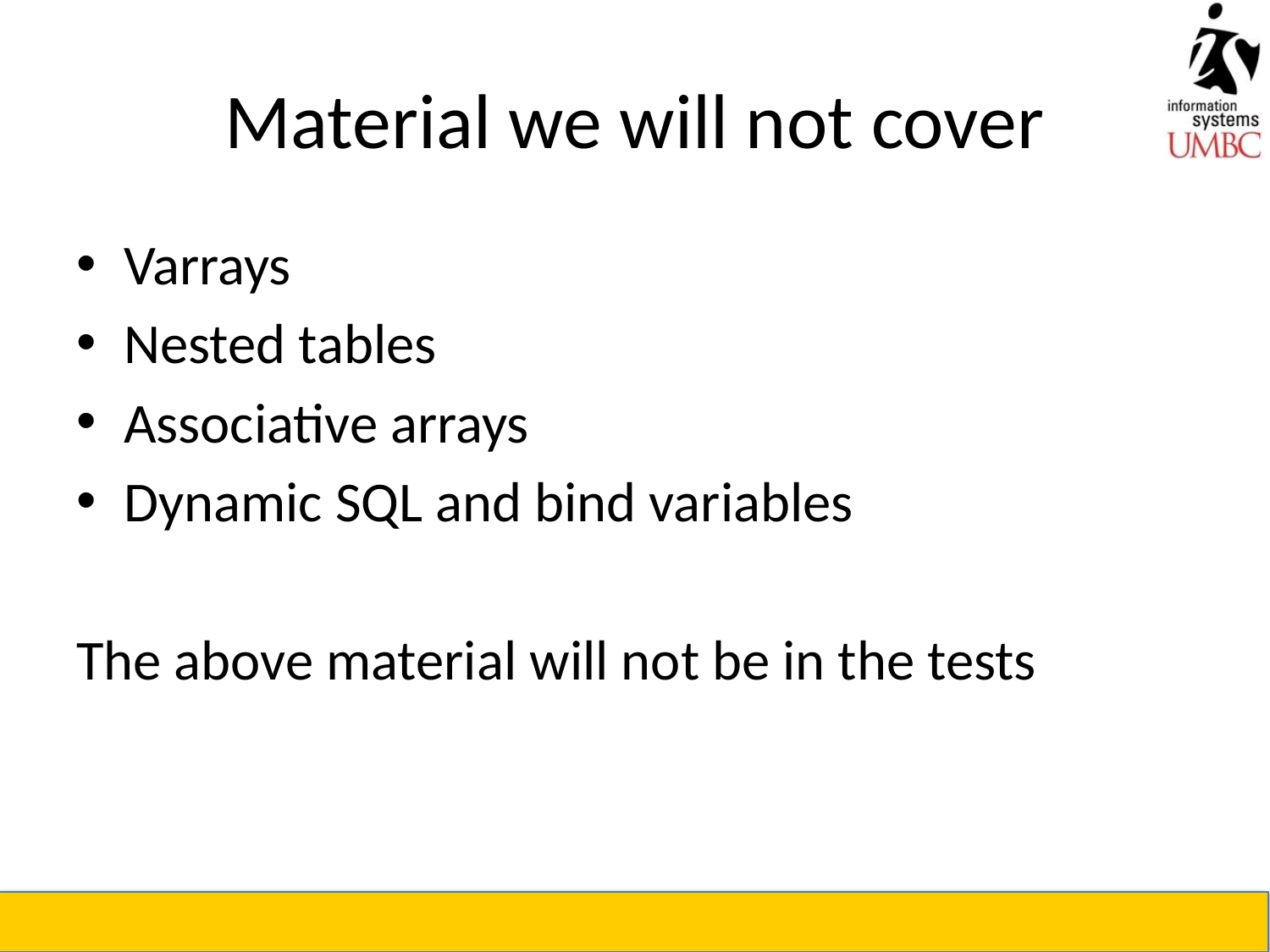

# Material we will not cover
Varrays
Nested tables
Associative arrays
Dynamic SQL and bind variables

The above material will not be in the tests
117